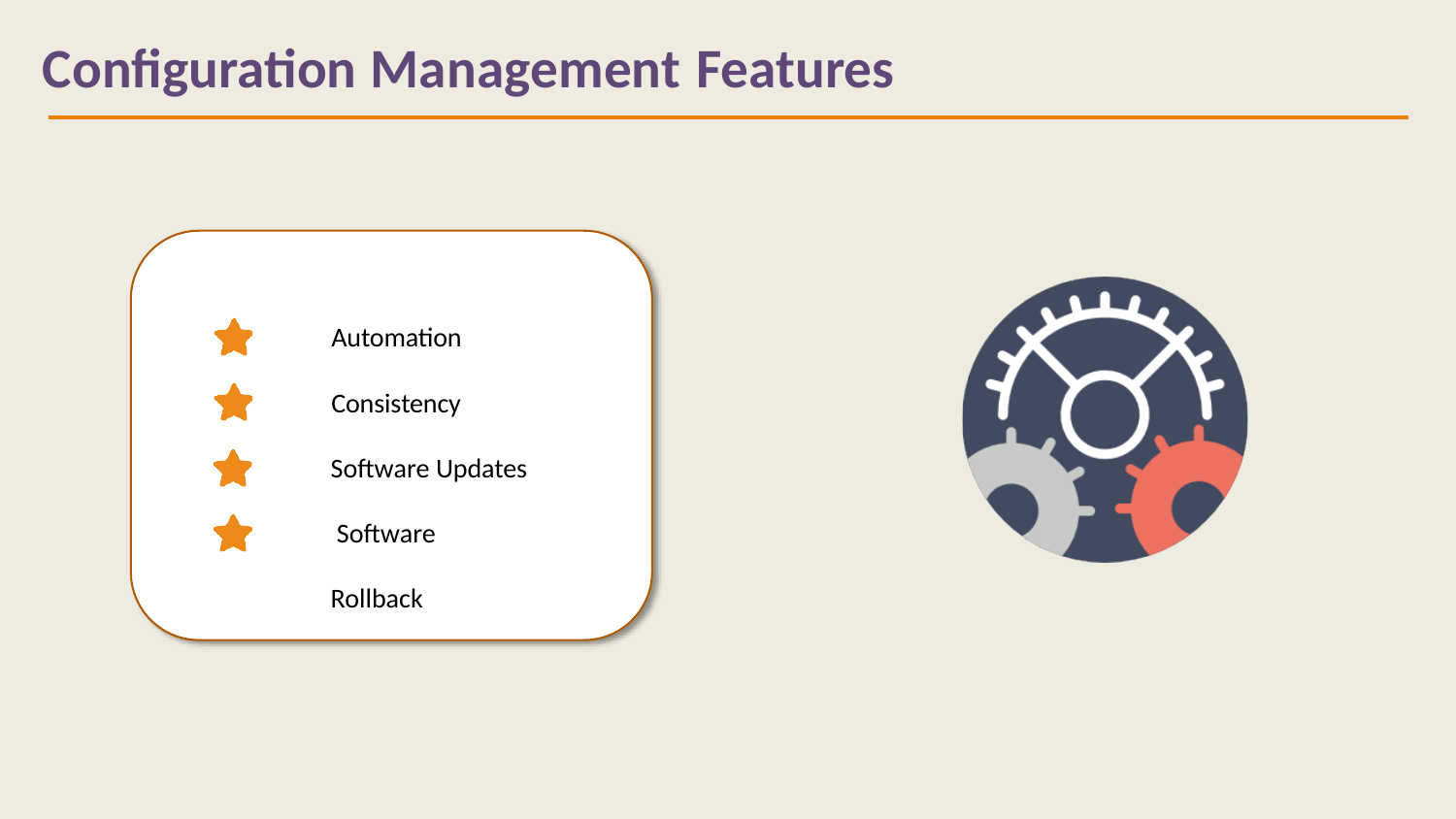

# Configuration Management Features

Automation
Consistency  Software Updates  Software Rollback